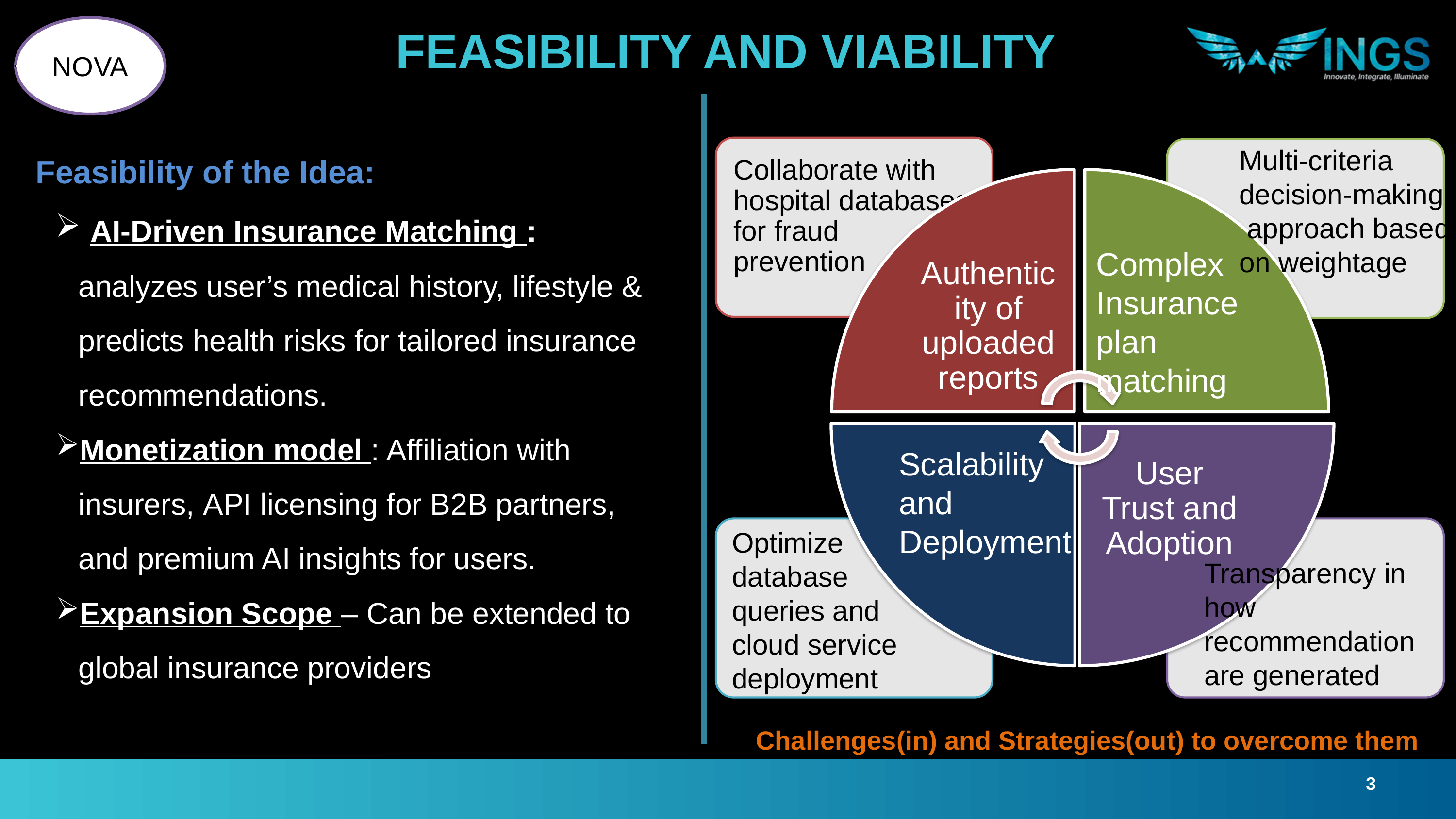

FEASIBILITY AND VIABILITY

NOVA

Collaborate with hospital databases for fraud prevention
Authenticity of uploaded reports

User Trust and Adoption

Feasibility of the Idea:
 AI-Driven Insurance Matching :  analyzes user’s medical history, lifestyle & predicts health risks for tailored insurance recommendations.
Monetization model : Affiliation with insurers, API licensing for B2B partners, and premium AI insights for users.
Expansion Scope – Can be extended to global insurance providers
Multi-criteria decision-making  approach based on weightage
Complex Insurance plan matching
Scalability and Deployment
Optimize database queries and cloud service deployment

Transparency in how recommendation are generated
Challenges(in) and Strategies(out) to overcome them

3